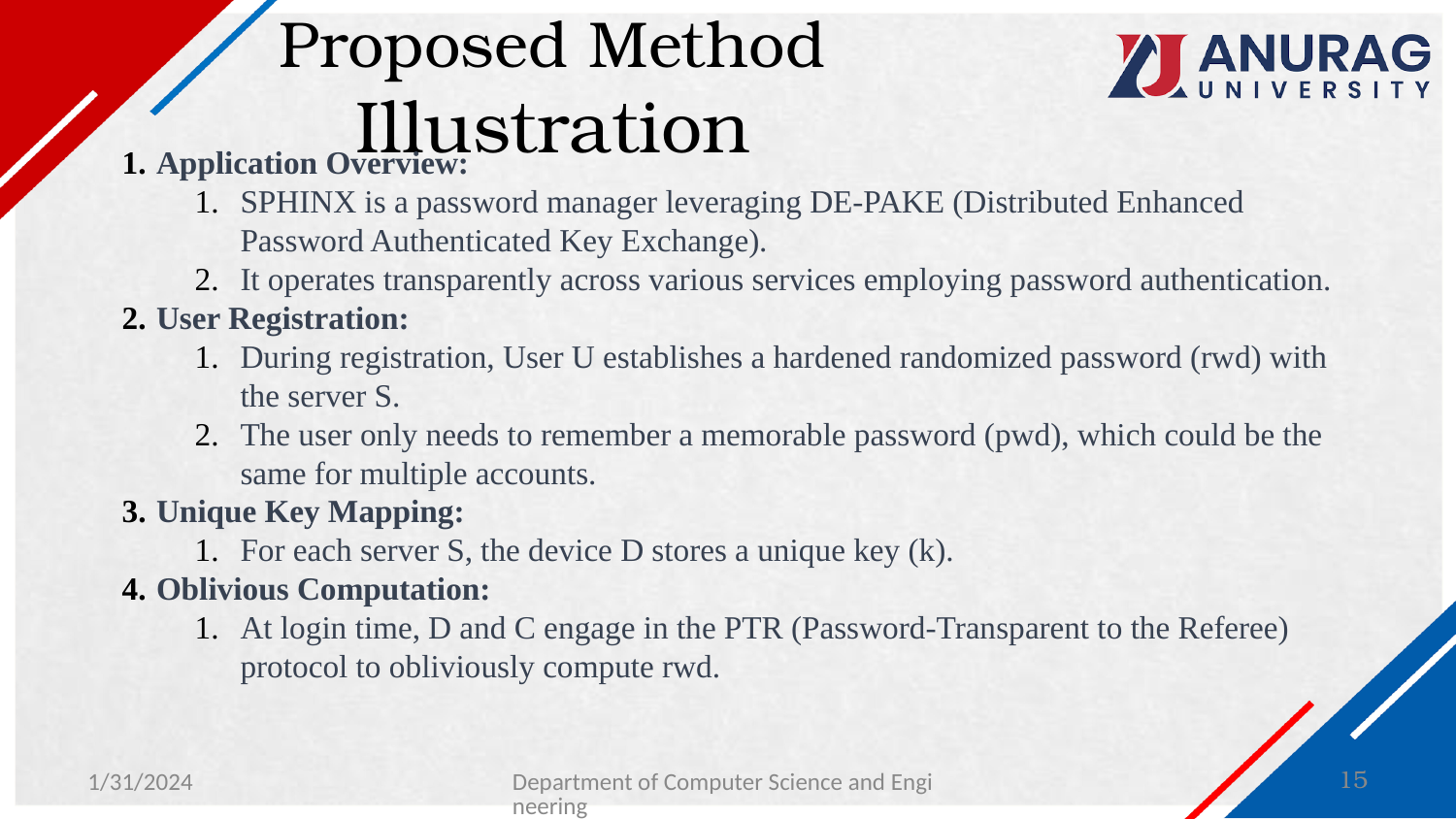

# Proposed Method Illustration
Application Overview:
SPHINX is a password manager leveraging DE-PAKE (Distributed Enhanced Password Authenticated Key Exchange).
It operates transparently across various services employing password authentication.
User Registration:
During registration, User U establishes a hardened randomized password (rwd) with the server S.
The user only needs to remember a memorable password (pwd), which could be the same for multiple accounts.
Unique Key Mapping:
For each server S, the device D stores a unique key (k).
Oblivious Computation:
At login time, D and C engage in the PTR (Password-Transparent to the Referee) protocol to obliviously compute rwd.

1/31/2024
Department of Computer Science and Engineering
15